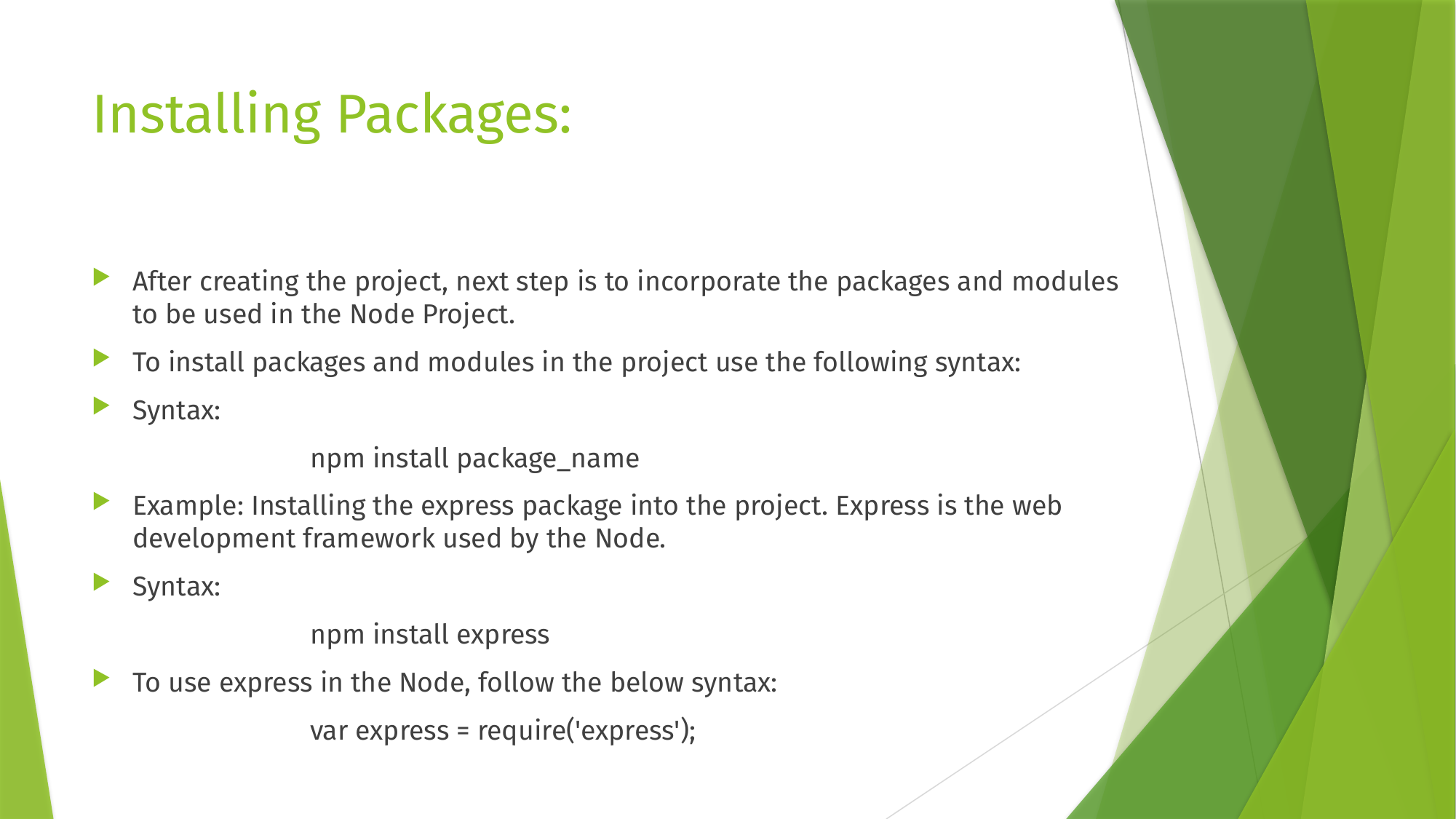

# Installing Packages:
After creating the project, next step is to incorporate the packages and modules to be used in the Node Project.
To install packages and modules in the project use the following syntax:
Syntax:
		npm install package_name
Example: Installing the express package into the project. Express is the web development framework used by the Node.
Syntax:
		npm install express
To use express in the Node, follow the below syntax:
		var express = require('express');